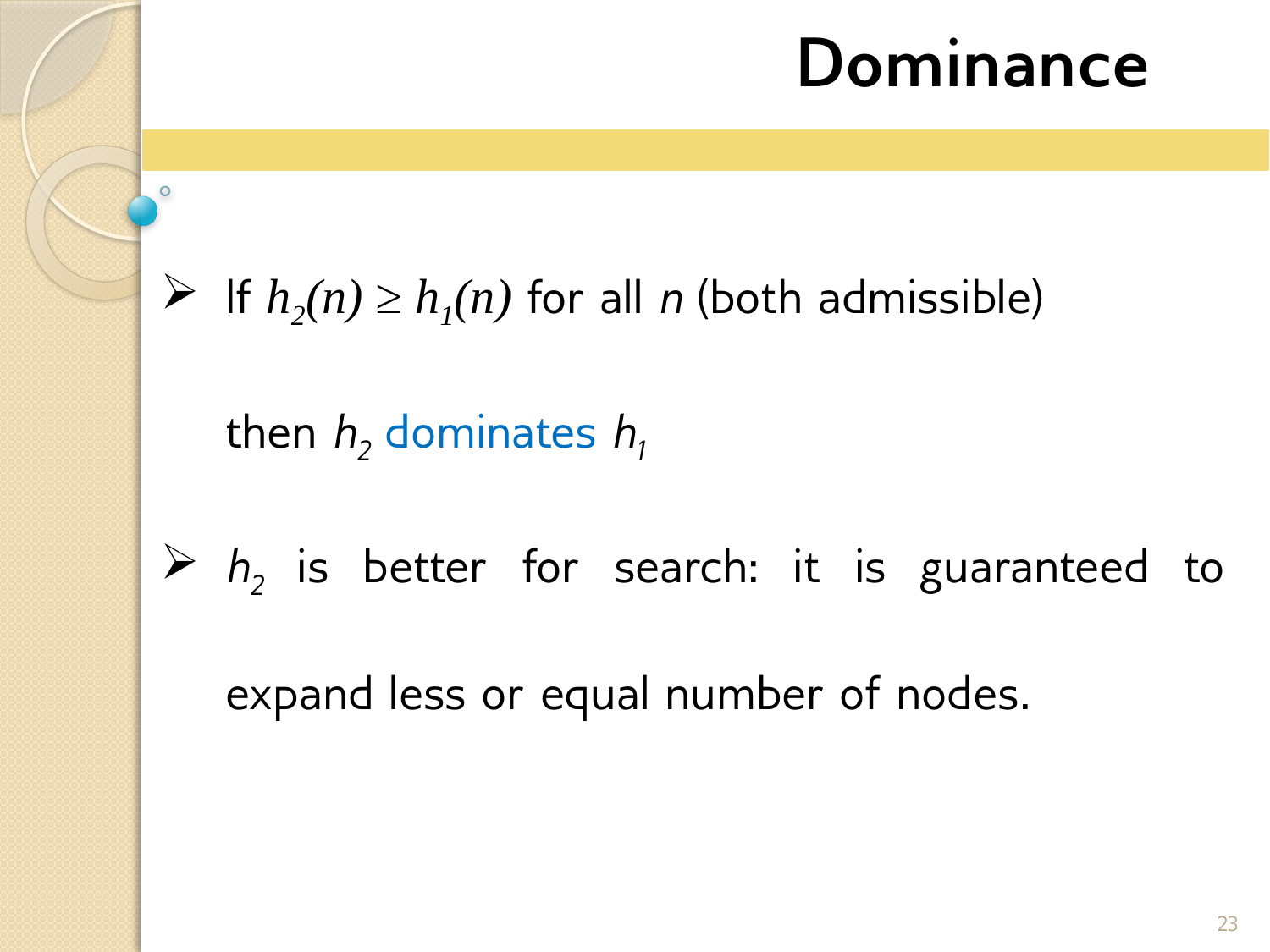

Dominance

If h2(n) ≥ h1(n) for all n (both admissible)
	then h2 dominates h1
h2 is better for search: it is guaranteed to expand less or equal number of nodes.
23